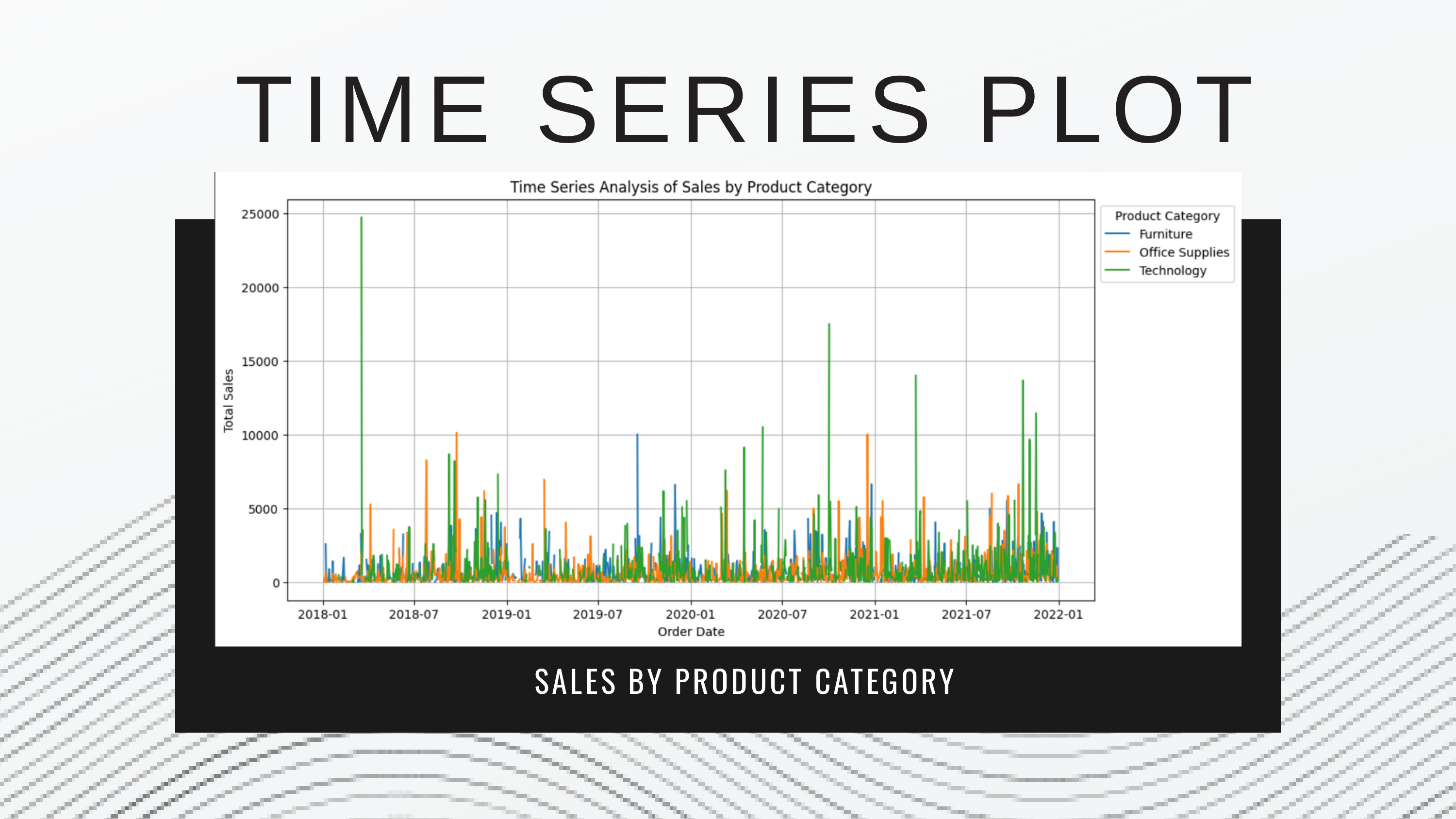

TIME SERIES PLOT

SALES BY PRODUCT CATEGORY